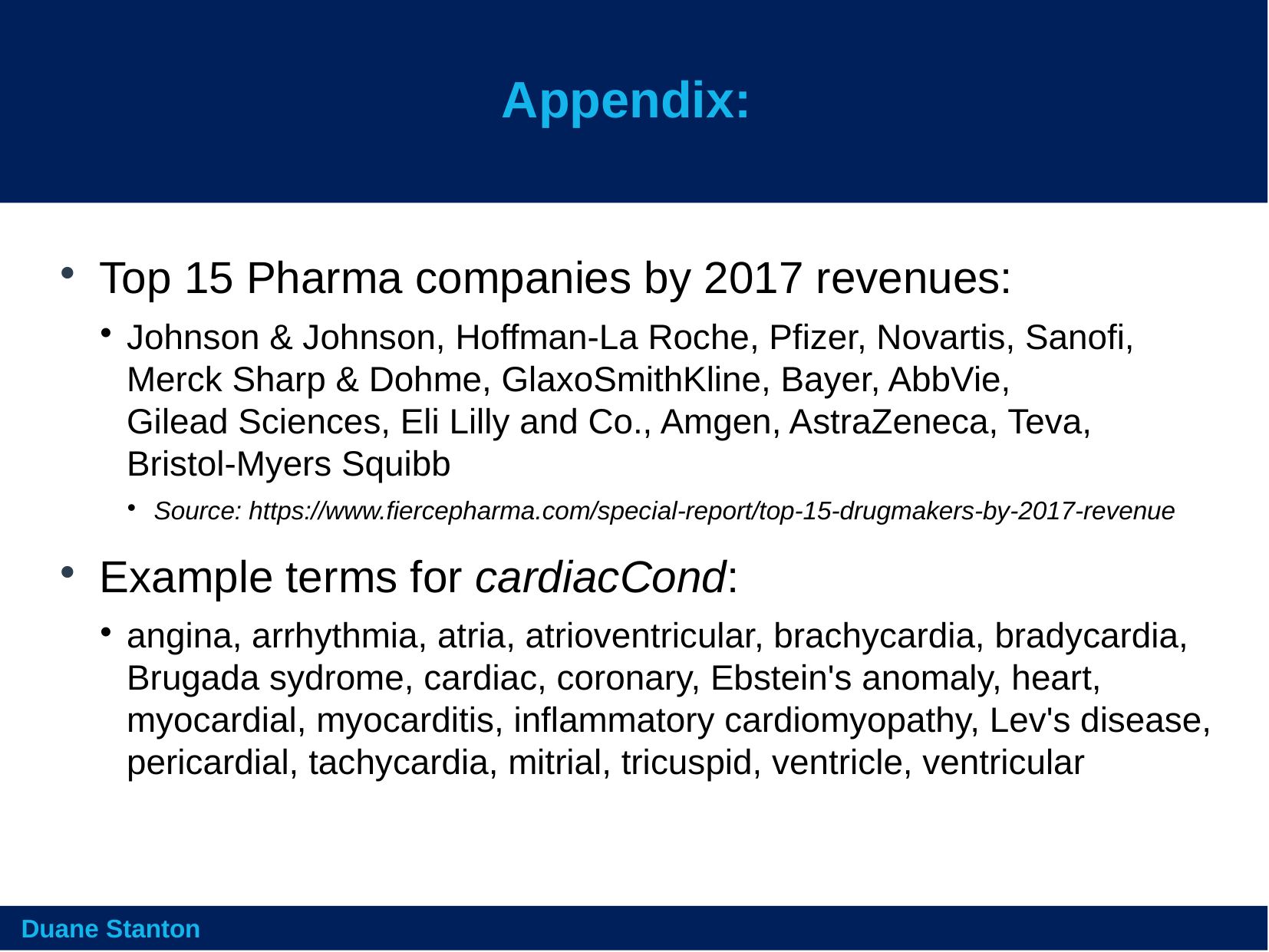

Appendix:
Top 15 Pharma companies by 2017 revenues:
Johnson & Johnson, Hoffman-La Roche, Pfizer, Novartis, Sanofi,   Merck Sharp & Dohme, GlaxoSmithKline, Bayer, AbbVie,               Gilead Sciences, Eli Lilly and Co., Amgen, AstraZeneca, Teva,      Bristol-Myers Squibb
Source: https://www.fiercepharma.com/special-report/top-15-drugmakers-by-2017-revenue
Example terms for cardiacCond:
angina, arrhythmia, atria, atrioventricular, brachycardia, bradycardia, Brugada sydrome, cardiac, coronary, Ebstein's anomaly, heart, myocardial, myocarditis, inflammatory cardiomyopathy, Lev's disease, pericardial, tachycardia, mitrial, tricuspid, ventricle, ventricular